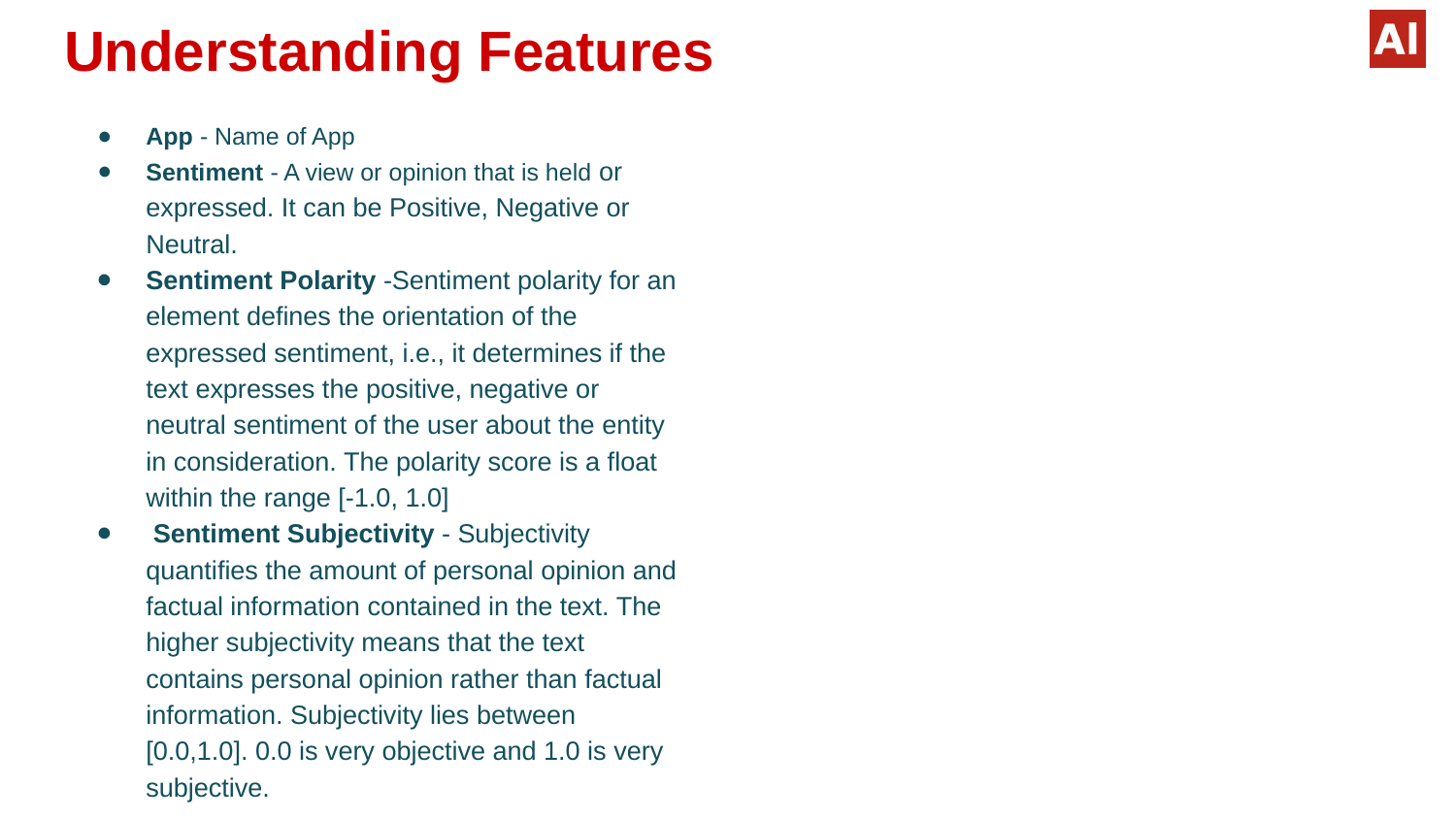

# Understanding Features
App - Name of App
Sentiment - A view or opinion that is held or expressed. It can be Positive, Negative or Neutral.
Sentiment Polarity -Sentiment polarity for an element defines the orientation of the expressed sentiment, i.e., it determines if the text expresses the positive, negative or neutral sentiment of the user about the entity in consideration. The polarity score is a float within the range [-1.0, 1.0]
 Sentiment Subjectivity - Subjectivity quantifies the amount of personal opinion and factual information contained in the text. The higher subjectivity means that the text contains personal opinion rather than factual information. Subjectivity lies between [0.0,1.0]. 0.0 is very objective and 1.0 is very subjective.